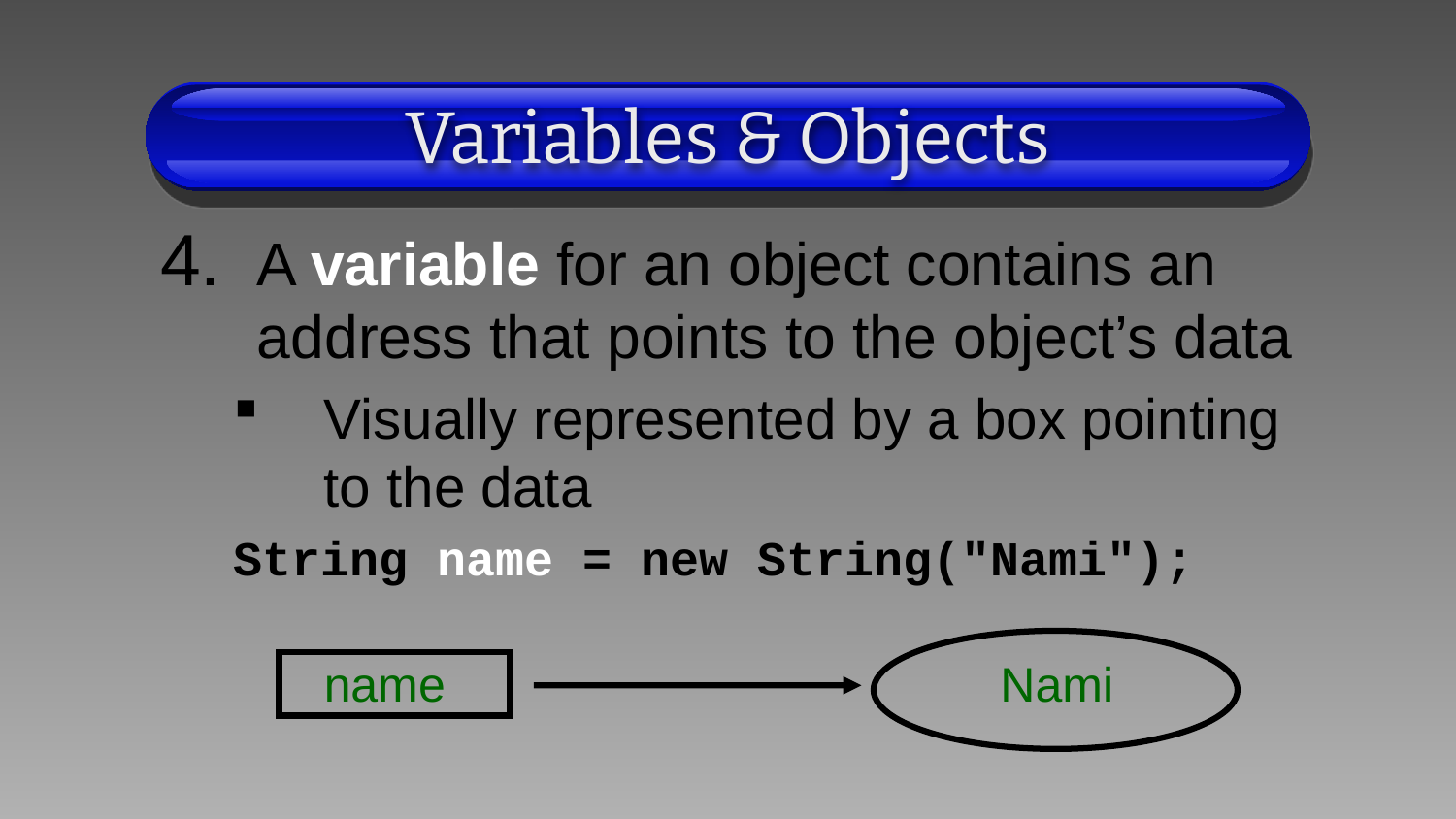

# Variables & Objects
A variable for an object contains an address that points to the object’s data
Visually represented by a box pointing to the data
String name = new String("Nami");
name                                         Nami